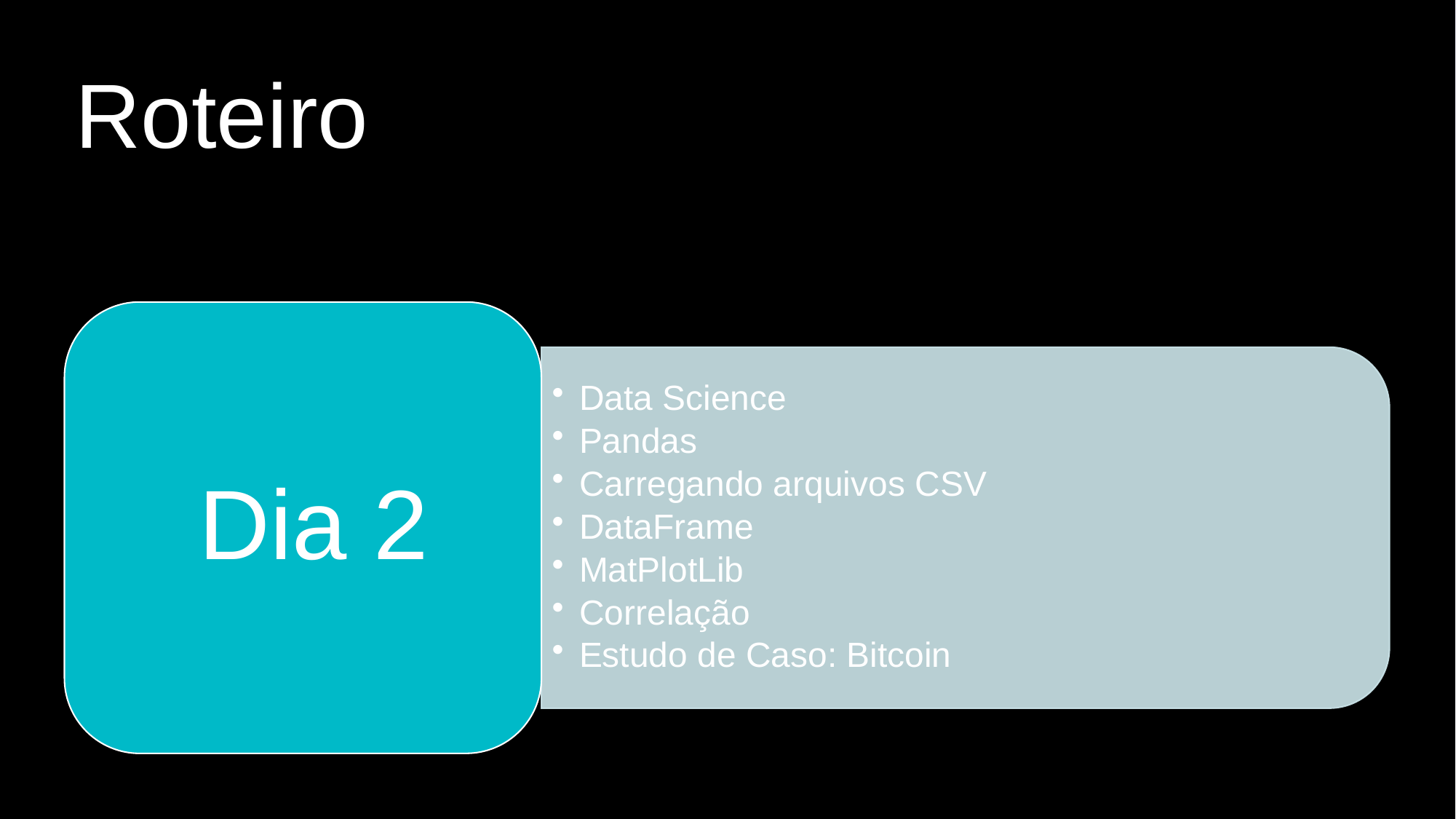

# Roteiro
Data Science
Pandas
Carregando arquivos CSV
DataFrame
MatPlotLib
Correlação
Estudo de Caso: Bitcoin
Dia 2